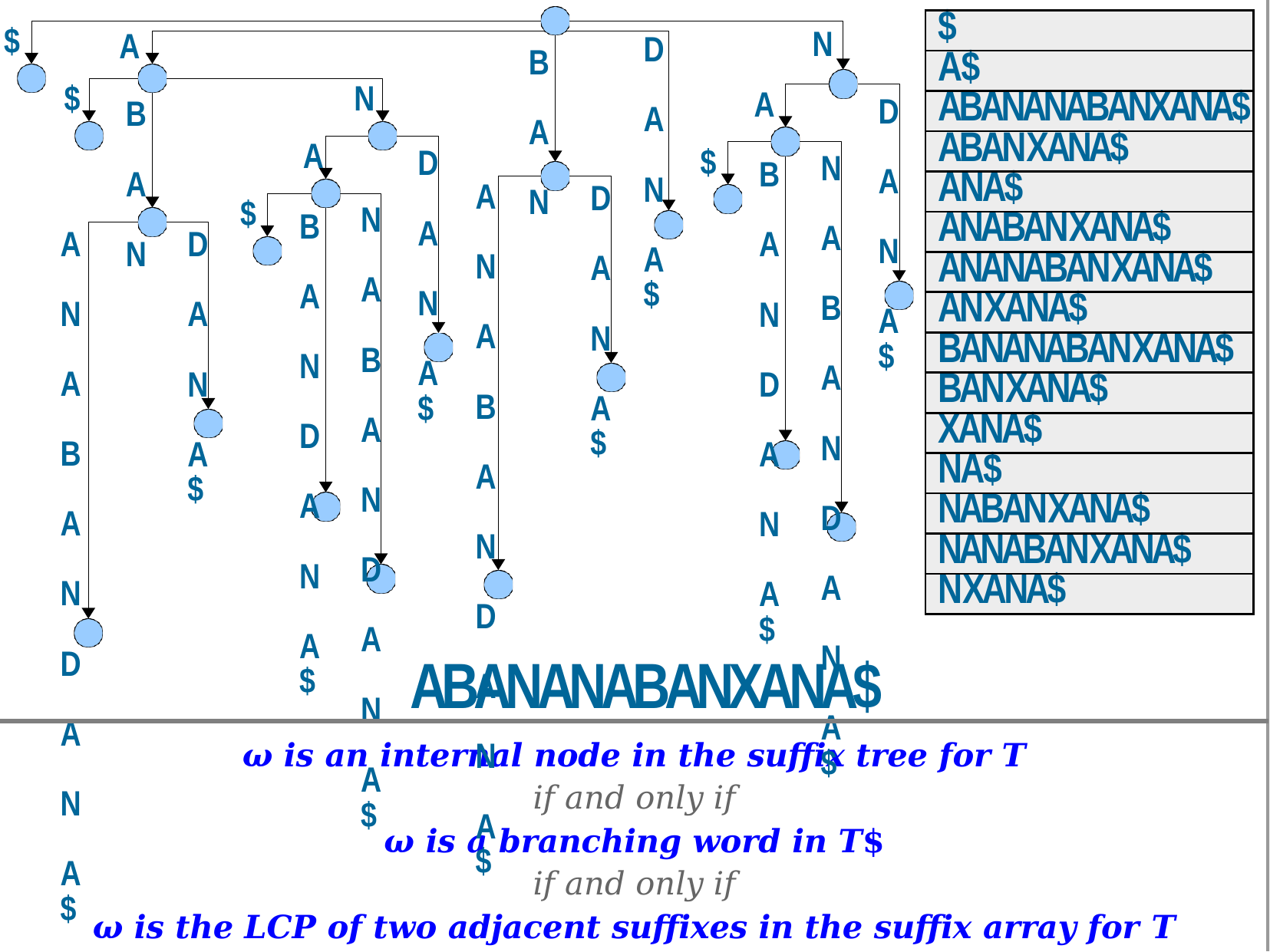

| $ |
| --- |
| A$ |
| ABANANABANXANA$ |
| ABANXANA$ |
| ANA$ |
| ANABANXANA$ |
| ANANABANXANA$ |
| ANXANA$ |
| BANANABANXANA$ |
| BANXANA$ |
| XANA$ |
| NA$ |
| NABANXANA$ |
| NANABANXANA$ |
| NXANA$ |
$
N

A
D  A  N  A
$

B  A  N

$
N

A

D  A  N  A
$
B  A  N

A

$
D  A  N  A
$

N  A  B  A  N  D  A  N  A
$
B  A  N  D  A  N  A
$

A  N  A  B  A  N  D  A  N  A
$

D  A  N  A
$

$

N  A  B  A  N  D  A  N  A
$

B  A  N  D  A  N  A
$

A  N  A  B  A  N  D  A  N  A
$
D  A  N  A
$

ABANANABANXANA$

ω is an internal node in the suffix tree for T
if and only if
ω is a branching word in T$
if and only if
ω is the LCP of two adjacent suffixes in the suffix array for T